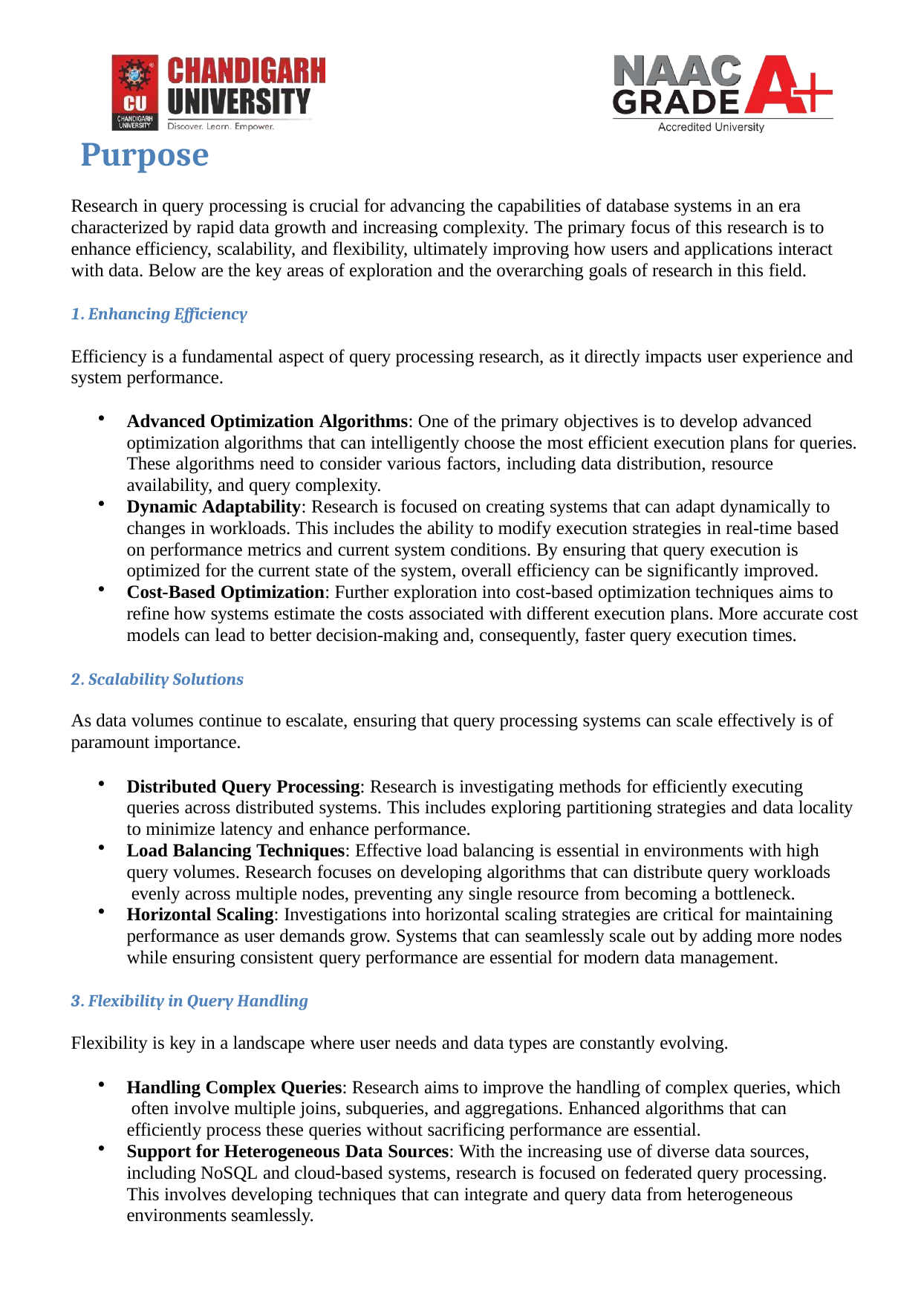

Purpose
Research in query processing is crucial for advancing the capabilities of database systems in an era  characterized by rapid data growth and increasing complexity. The primary focus of this research is to  enhance efficiency, scalability, and flexibility, ultimately improving how users and applications interact  with data. Below are the key areas of exploration and the overarching goals of research in this field.

Enhancing Efficiency

Efficiency is a fundamental aspect of query processing research, as it directly impacts user experience and  system performance.

Advanced Optimization Algorithms: One of the primary objectives is to develop advanced  optimization algorithms that can intelligently choose the most efficient execution plans for queries.  These algorithms need to consider various factors, including data distribution, resource  availability, and query complexity.
Dynamic Adaptability: Research is focused on creating systems that can adapt dynamically to  changes in workloads. This includes the ability to modify execution strategies in real-time based  on performance metrics and current system conditions. By ensuring that query execution is  optimized for the current state of the system, overall efficiency can be significantly improved.
Cost-Based Optimization: Further exploration into cost-based optimization techniques aims to  refine how systems estimate the costs associated with different execution plans. More accurate cost  models can lead to better decision-making and, consequently, faster query execution times.

Scalability Solutions

As data volumes continue to escalate, ensuring that query processing systems can scale effectively is of  paramount importance.

Distributed Query Processing: Research is investigating methods for efficiently executing  queries across distributed systems. This includes exploring partitioning strategies and data locality  to minimize latency and enhance performance.
Load Balancing Techniques: Effective load balancing is essential in environments with high  query volumes. Research focuses on developing algorithms that can distribute query workloads  evenly across multiple nodes, preventing any single resource from becoming a bottleneck.
Horizontal Scaling: Investigations into horizontal scaling strategies are critical for maintaining  performance as user demands grow. Systems that can seamlessly scale out by adding more nodes  while ensuring consistent query performance are essential for modern data management.

Flexibility in Query Handling

Flexibility is key in a landscape where user needs and data types are constantly evolving.

Handling Complex Queries: Research aims to improve the handling of complex queries, which  often involve multiple joins, subqueries, and aggregations. Enhanced algorithms that can  efficiently process these queries without sacrificing performance are essential.
Support for Heterogeneous Data Sources: With the increasing use of diverse data sources,  including NoSQL and cloud-based systems, research is focused on federated query processing.  This involves developing techniques that can integrate and query data from heterogeneous  environments seamlessly.